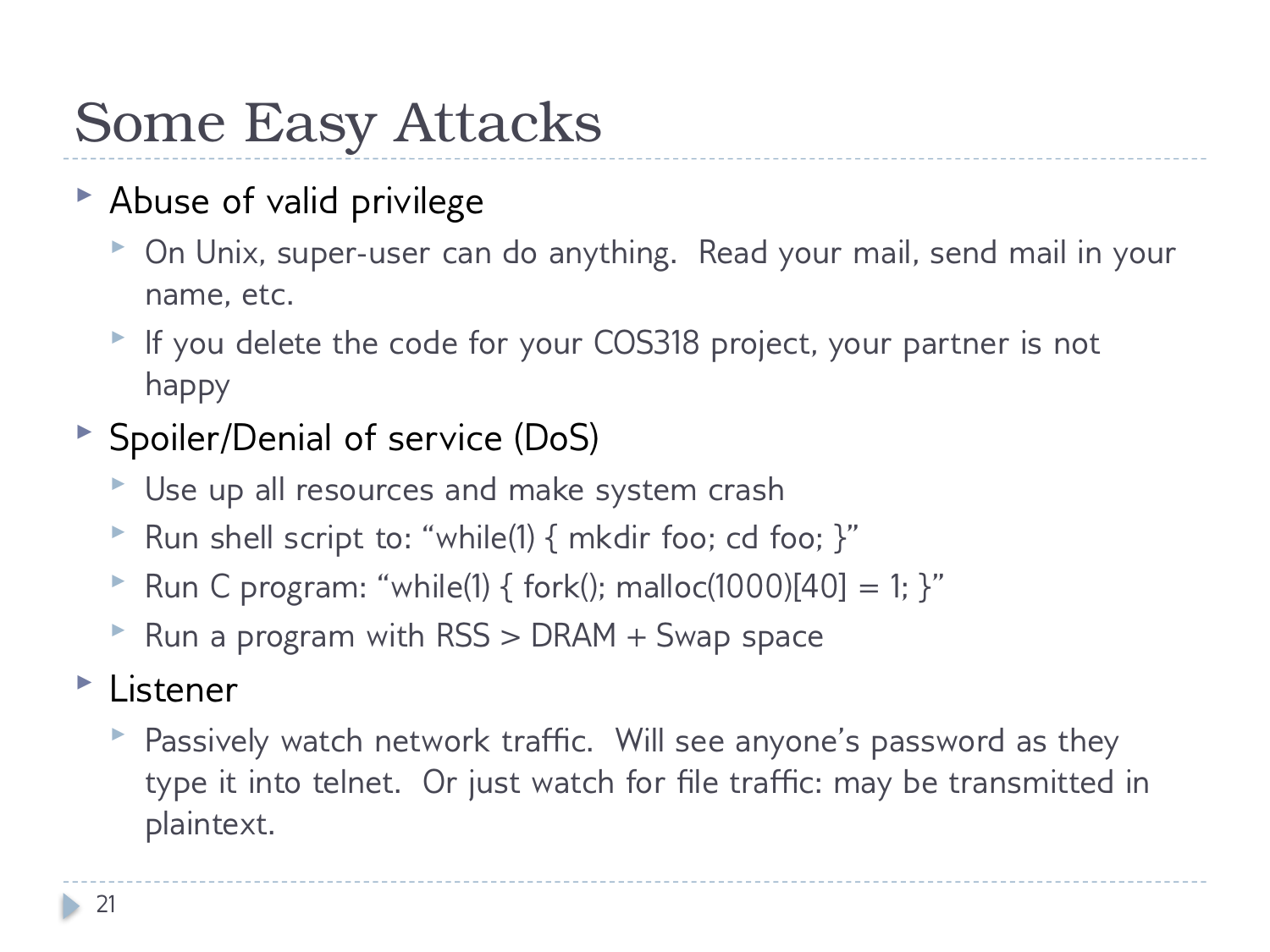

# Some Easy Attacks
Abuse of valid privilege
On Unix, super-user can do anything.  Read your mail, send mail in your name, etc.
If you delete the code for your COS318 project, your partner is not happy
Spoiler/Denial of service (DoS)
Use up all resources and make system crash
Run shell script to: “while(1) { mkdir foo; cd foo; }”
Run C program: “while(1) { fork(); malloc(1000)[40] = 1; }”
Run a program with RSS > DRAM + Swap space
Listener
Passively watch network traffic.  Will see anyone’s password as they type it into telnet.  Or just watch for file traffic: may be transmitted in plaintext.
21